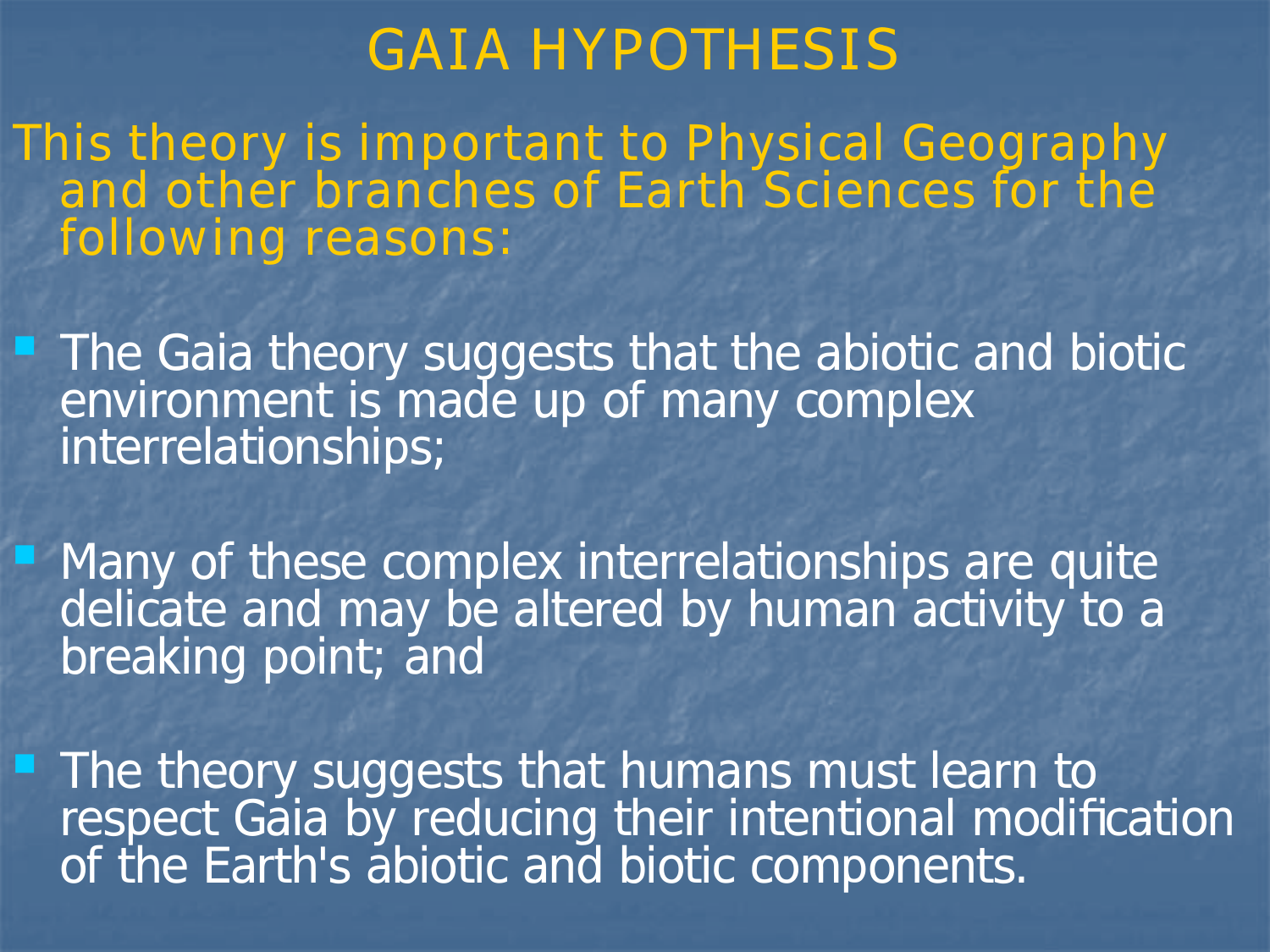

# GAIA HYPOTHESIS
This theory is important to Physical Geography and other branches of Earth Sciences for the following reasons:

The Gaia theory suggests that the abiotic and biotic environment is made up of many complex interrelationships;

Many of these complex interrelationships are quite delicate and may be altered by human activity to a breaking point; and

The theory suggests that humans must learn to respect Gaia by reducing their intentional modification of the Earth's abiotic and biotic components.